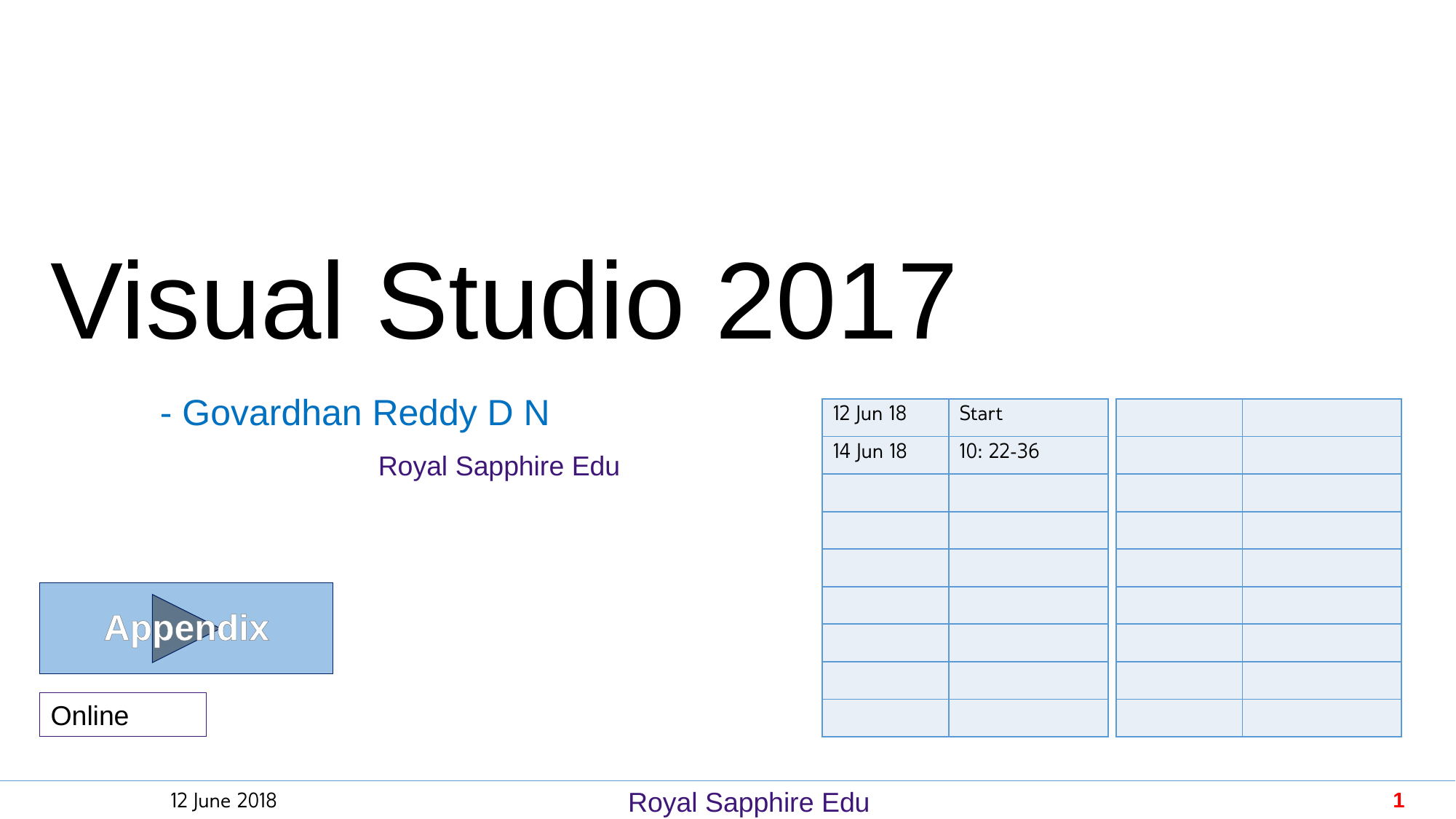

Visual Studio 2017
|  |  |
| --- | --- |
|  |  |
|  |  |
|  |  |
|  |  |
|  |  |
|  |  |
|  |  |
|  |  |
| 12 Jun 18 | Start |
| --- | --- |
| 14 Jun 18 | 10: 22-36 |
|  |  |
|  |  |
|  |  |
|  |  |
|  |  |
|  |  |
|  |  |
Appendix
Online
12 June 2018
1